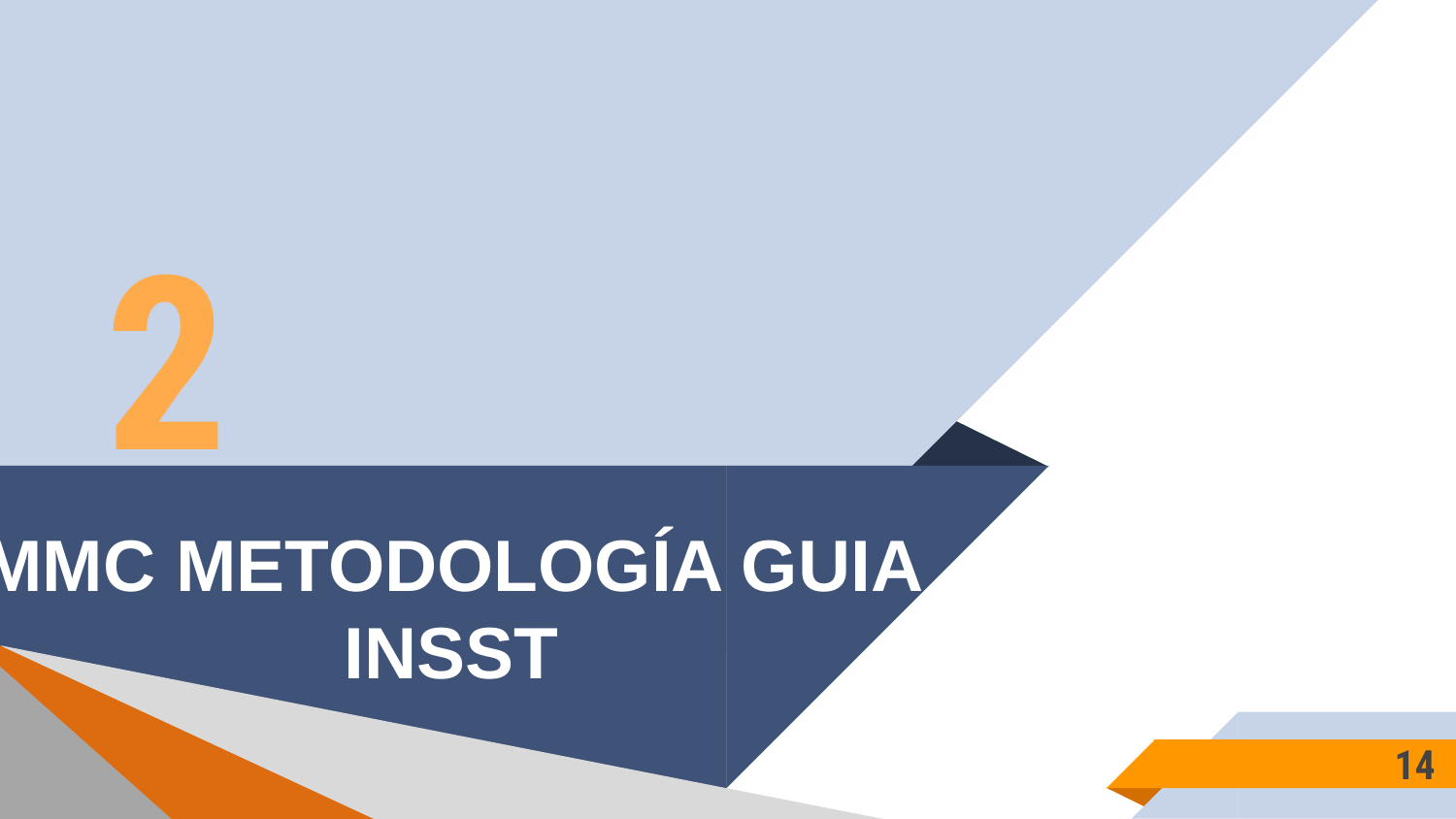

2
# MMC METODOLOGÍA GUIA INSST

14